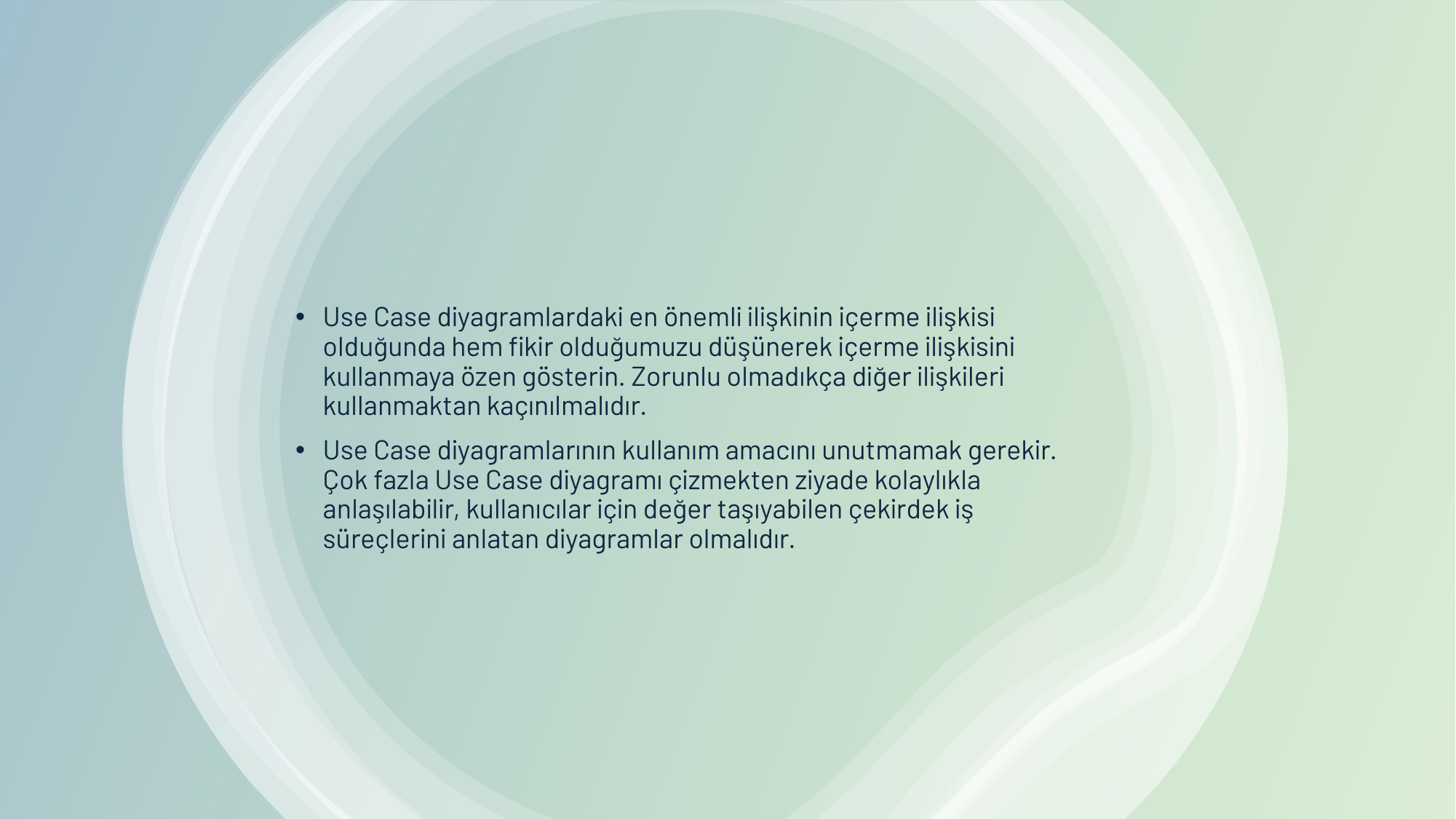

Use Case diyagramlardaki en önemli ilişkinin içerme ilişkisi olduğunda hem fikir olduğumuzu düşünerek içerme ilişkisini kullanmaya özen gösterin. Zorunlu olmadıkça diğer ilişkileri kullanmaktan kaçınılmalıdır.
Use Case diyagramlarının kullanım amacını unutmamak gerekir. Çok fazla Use Case diyagramı çizmekten ziyade kolaylıkla anlaşılabilir, kullanıcılar için değer taşıyabilen çekirdek iş süreçlerini anlatan diyagramlar olmalıdır.